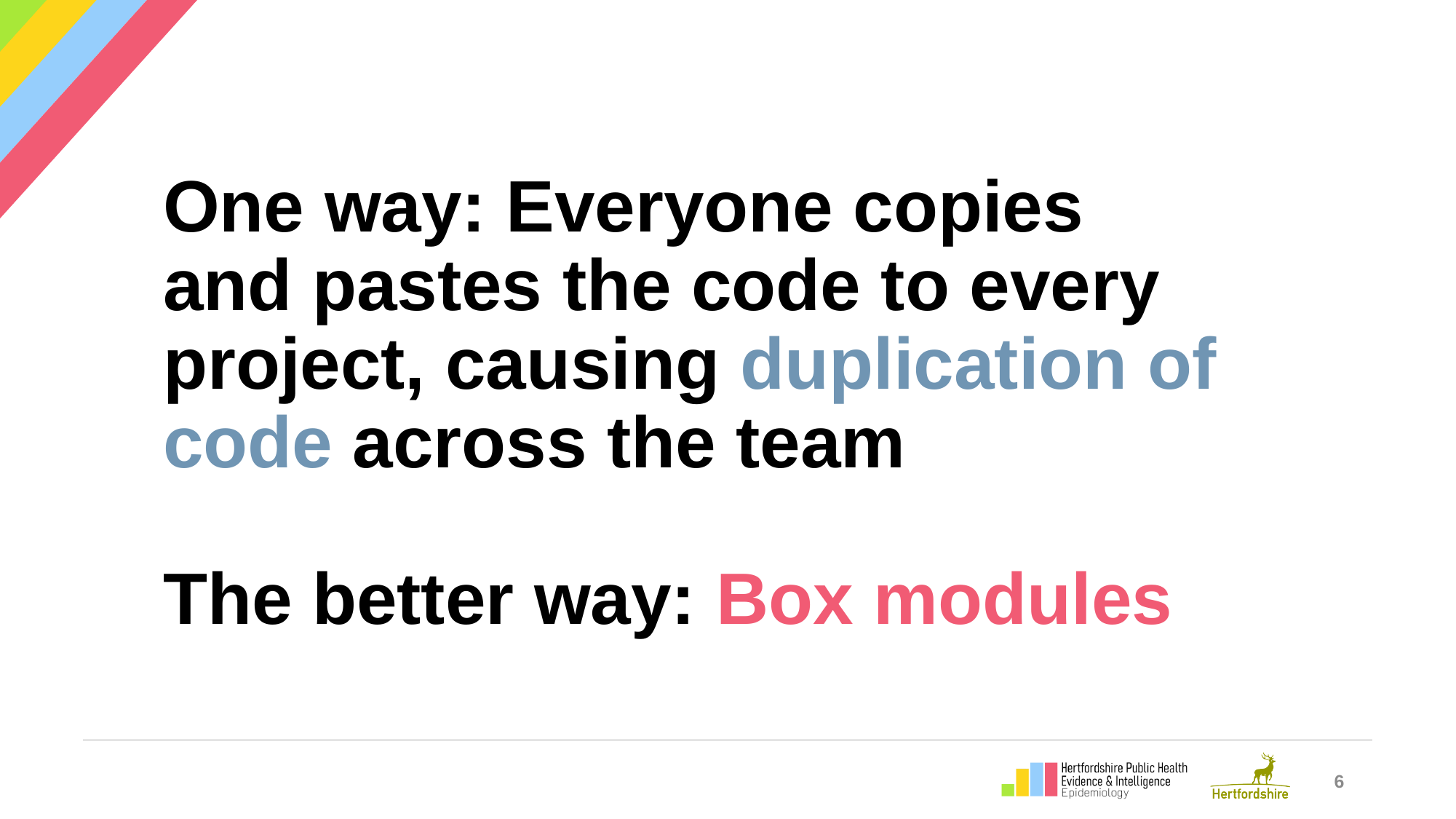

# One way: Everyone copies and pastes the code to every project, causing duplication of code across the team The better way: Box modules
6